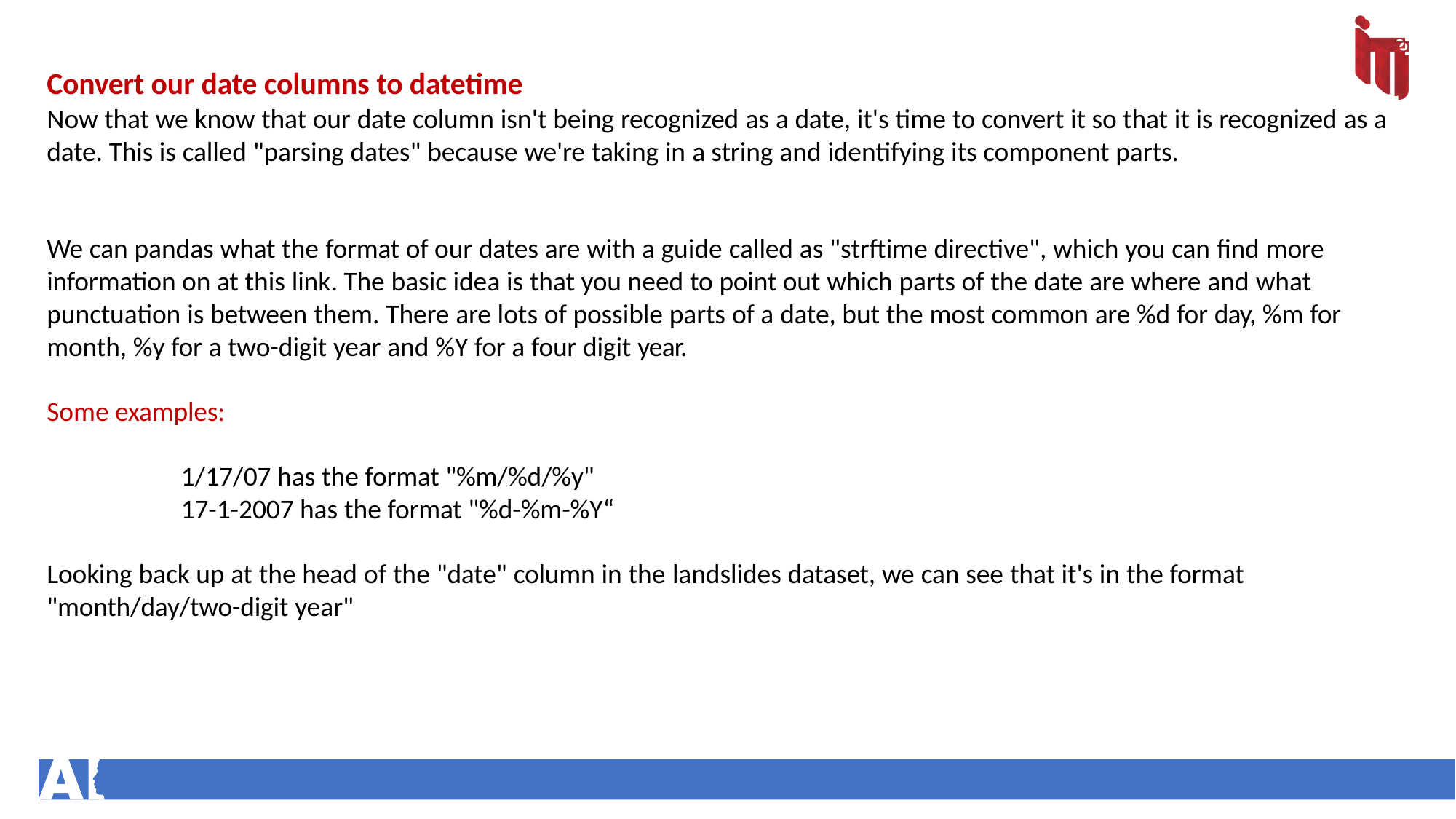

Convert our date columns to datetime
Now that we know that our date column isn't being recognized as a date, it's time to convert it so that it is recognized as a  date. This is called "parsing dates" because we're taking in a string and identifying its component parts.
We can pandas what the format of our dates are with a guide called as "strftime directive", which you can find more  information on at this link. The basic idea is that you need to point out which parts of the date are where and what  punctuation is between them. There are lots of possible parts of a date, but the most common are %d for day, %m for  month, %y for a two-digit year and %Y for a four digit year.

Some examples:

1/17/07 has the format "%m/%d/%y"  17-1-2007 has the format "%d-%m-%Y“

Looking back up at the head of the "date" column in the landslides dataset, we can see that it's in the format  "month/day/two-digit year"